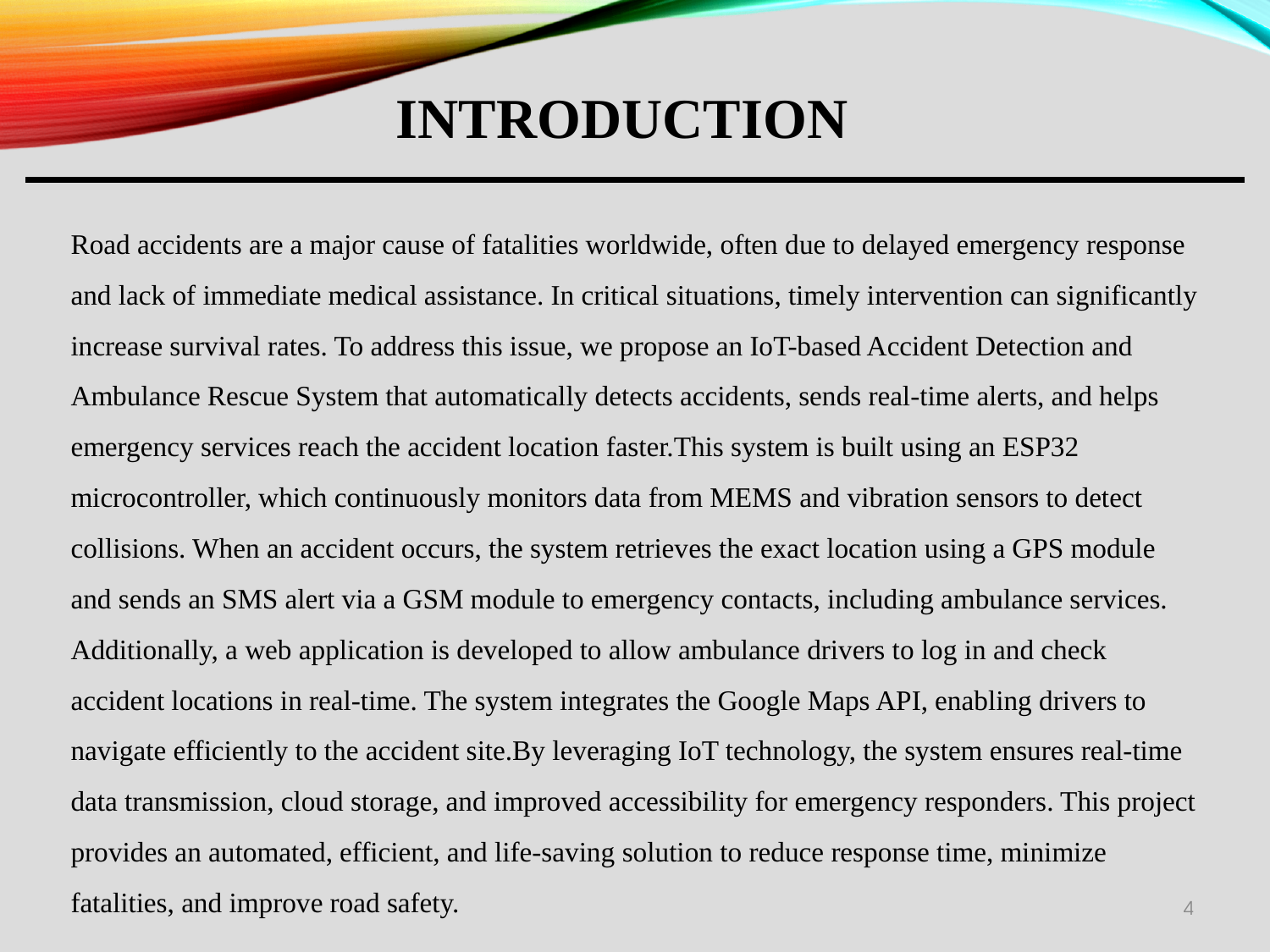

INTRODUCTION
Road accidents are a major cause of fatalities worldwide, often due to delayed emergency response and lack of immediate medical assistance. In critical situations, timely intervention can significantly increase survival rates. To address this issue, we propose an IoT-based Accident Detection and Ambulance Rescue System that automatically detects accidents, sends real-time alerts, and helps emergency services reach the accident location faster.This system is built using an ESP32 microcontroller, which continuously monitors data from MEMS and vibration sensors to detect collisions. When an accident occurs, the system retrieves the exact location using a GPS module and sends an SMS alert via a GSM module to emergency contacts, including ambulance services. Additionally, a web application is developed to allow ambulance drivers to log in and check accident locations in real-time. The system integrates the Google Maps API, enabling drivers to navigate efficiently to the accident site.By leveraging IoT technology, the system ensures real-time data transmission, cloud storage, and improved accessibility for emergency responders. This project provides an automated, efficient, and life-saving solution to reduce response time, minimize fatalities, and improve road safety.
4